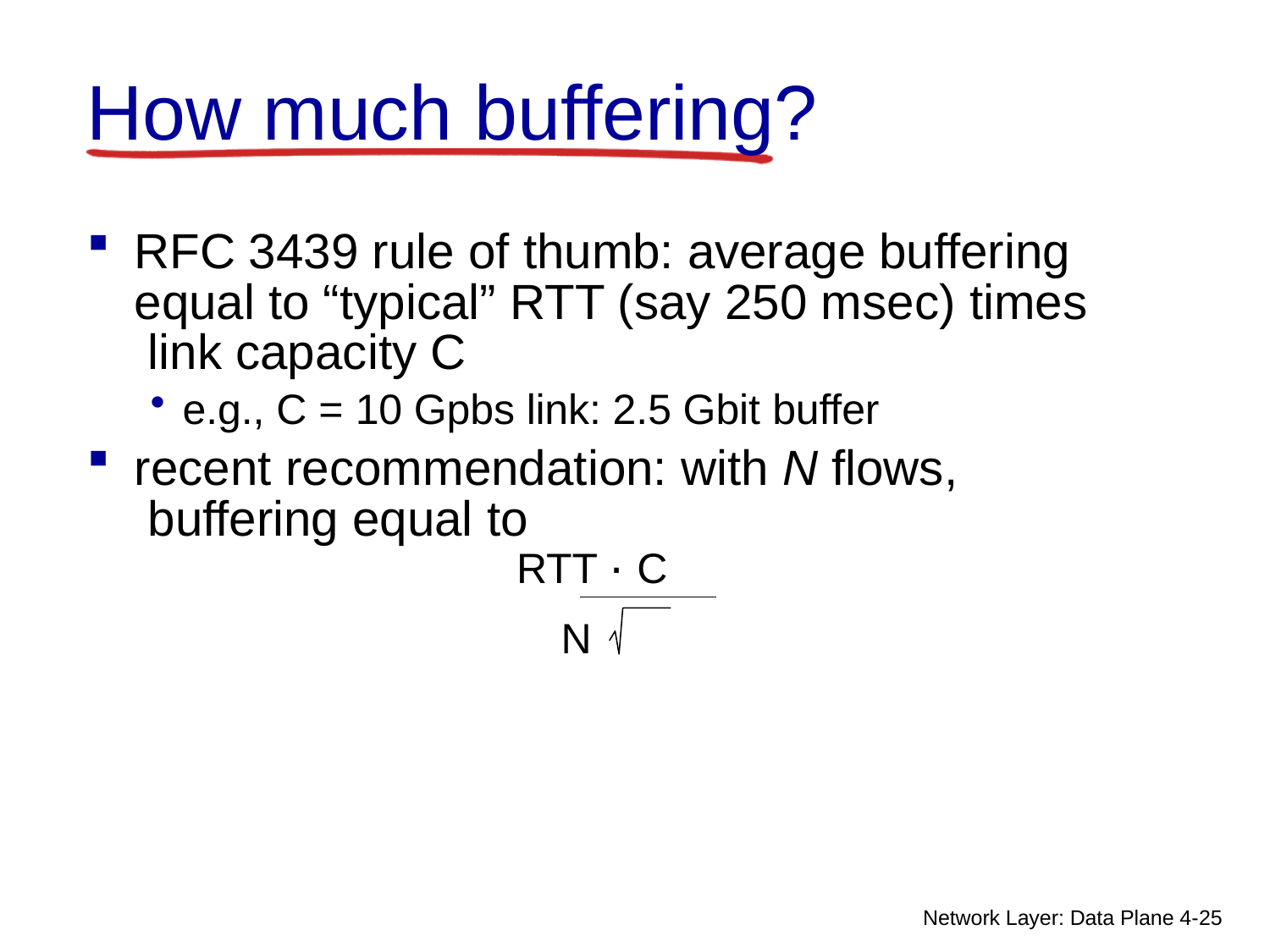

# How much buffering?

RFC 3439 rule of thumb: average buffering  equal to “typical” RTT (say 250 msec) times  link capacity C
e.g., C = 10 Gpbs link: 2.5 Gbit buffer
recent recommendation: with N flows,  buffering equal to
RTT . C
N

Network Layer: Data Plane 4-25